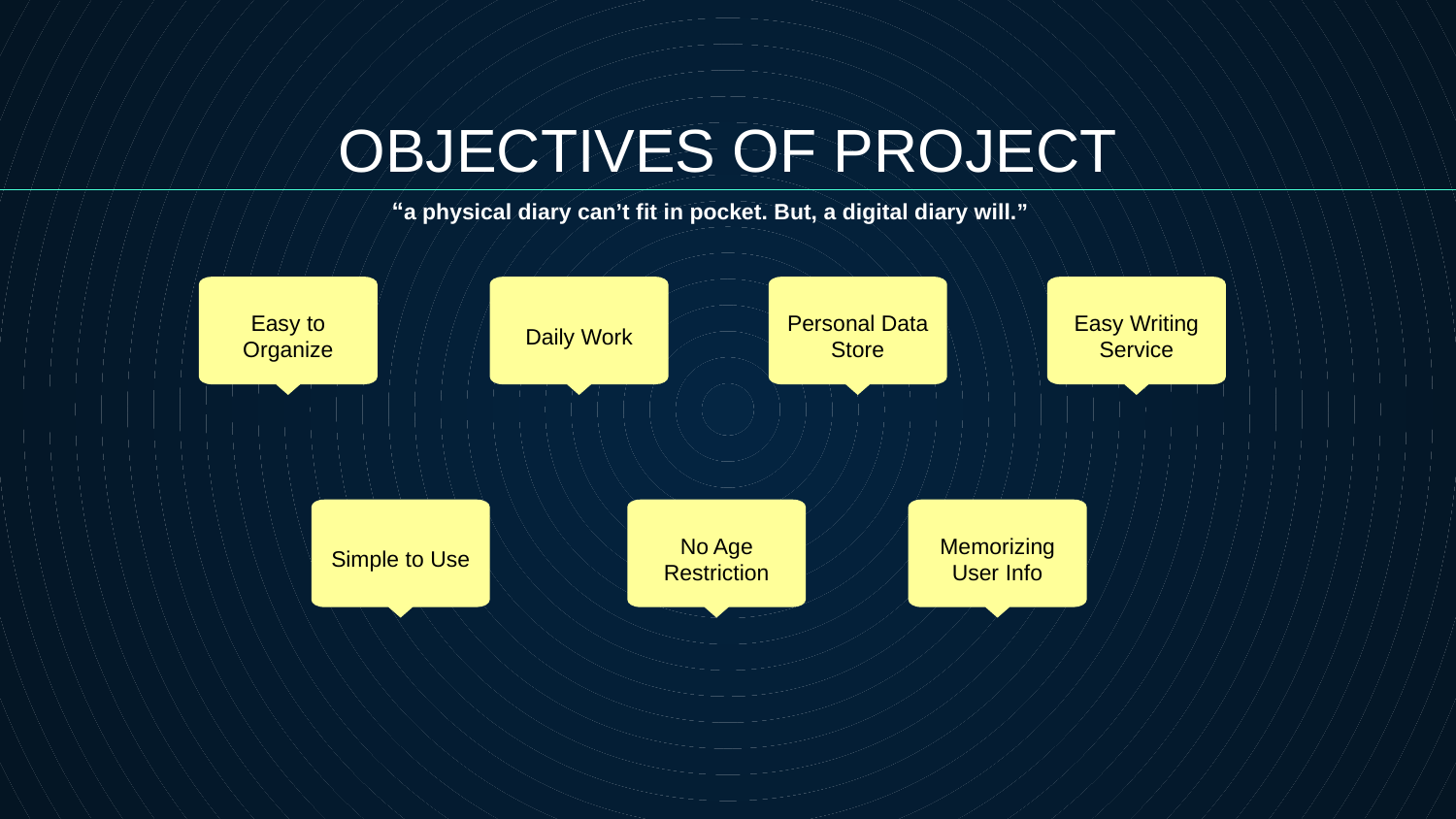

OBJECTIVES OF PROJECT
“a physical diary can’t fit in pocket. But, a digital diary will.”
Easy to Organize
Daily Work
Personal Data Store
Easy Writing Service
Simple to Use
No Age Restriction
Memorizing User Info